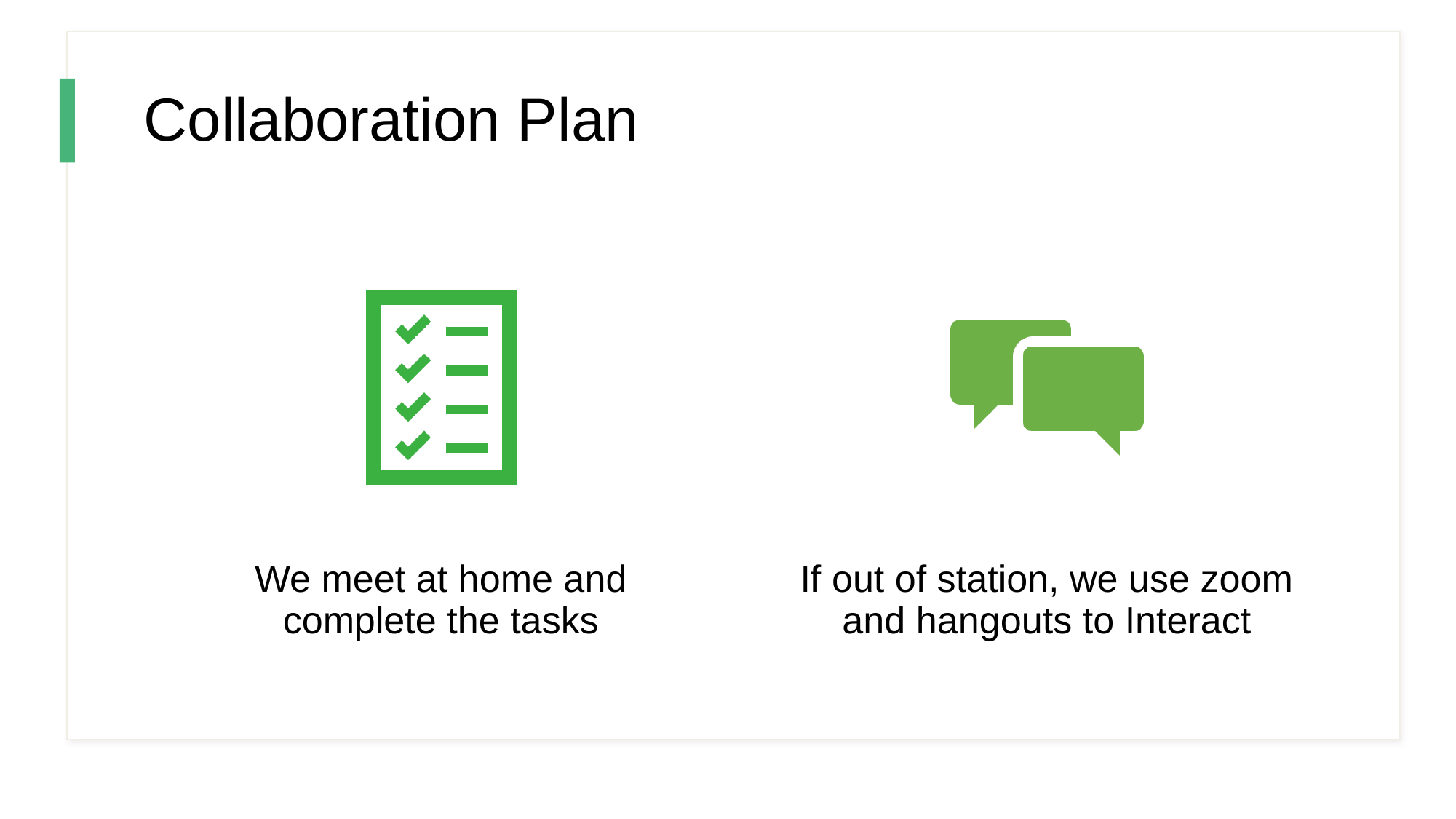

# Collaboration Plan

We meet at home and complete the tasks
If out of station, we use zoom and hangouts to Interact